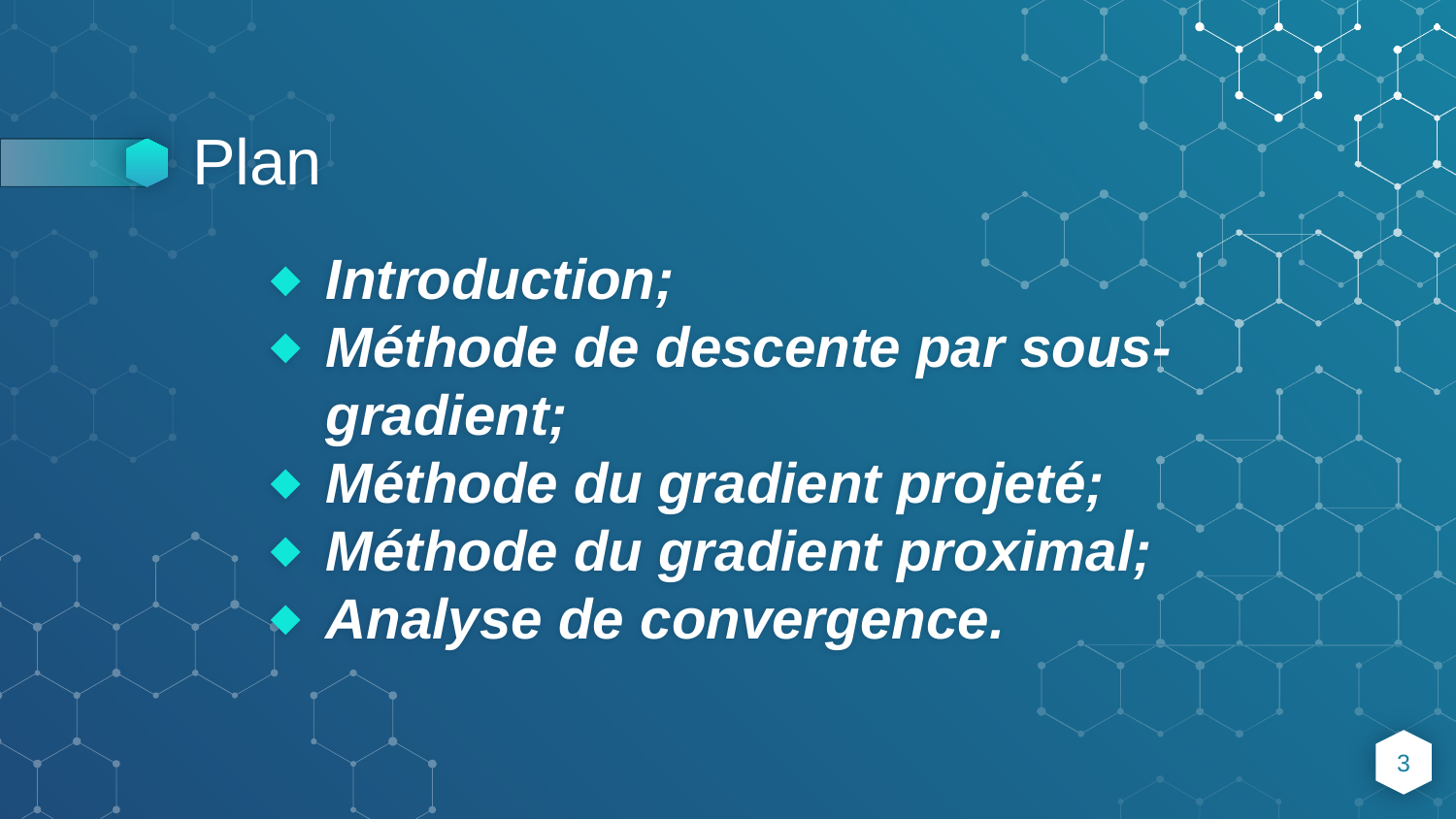

# Plan
Introduction;
Méthode de descente par sous-gradient;
Méthode du gradient projeté;
Méthode du gradient proximal;
Analyse de convergence.
3